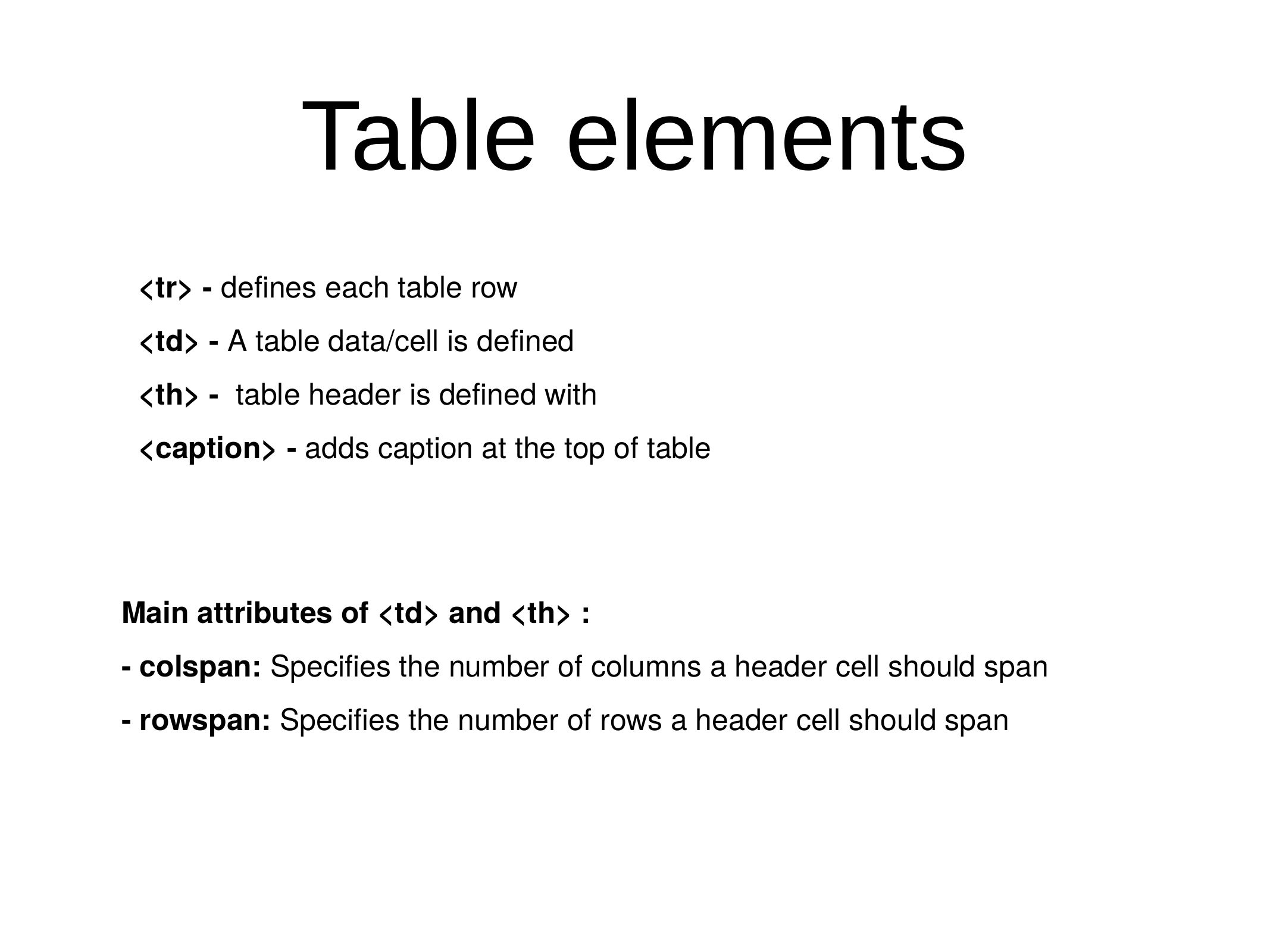

# Table elements
<tr> - defines each table row
<td> - A table data/cell is defined
<th> -  table header is defined with
<caption> - adds caption at the top of table
Main attributes of <td> and <th> :
- colspan: Specifies the number of columns a header cell should span
- rowspan: Specifies the number of rows a header cell should span